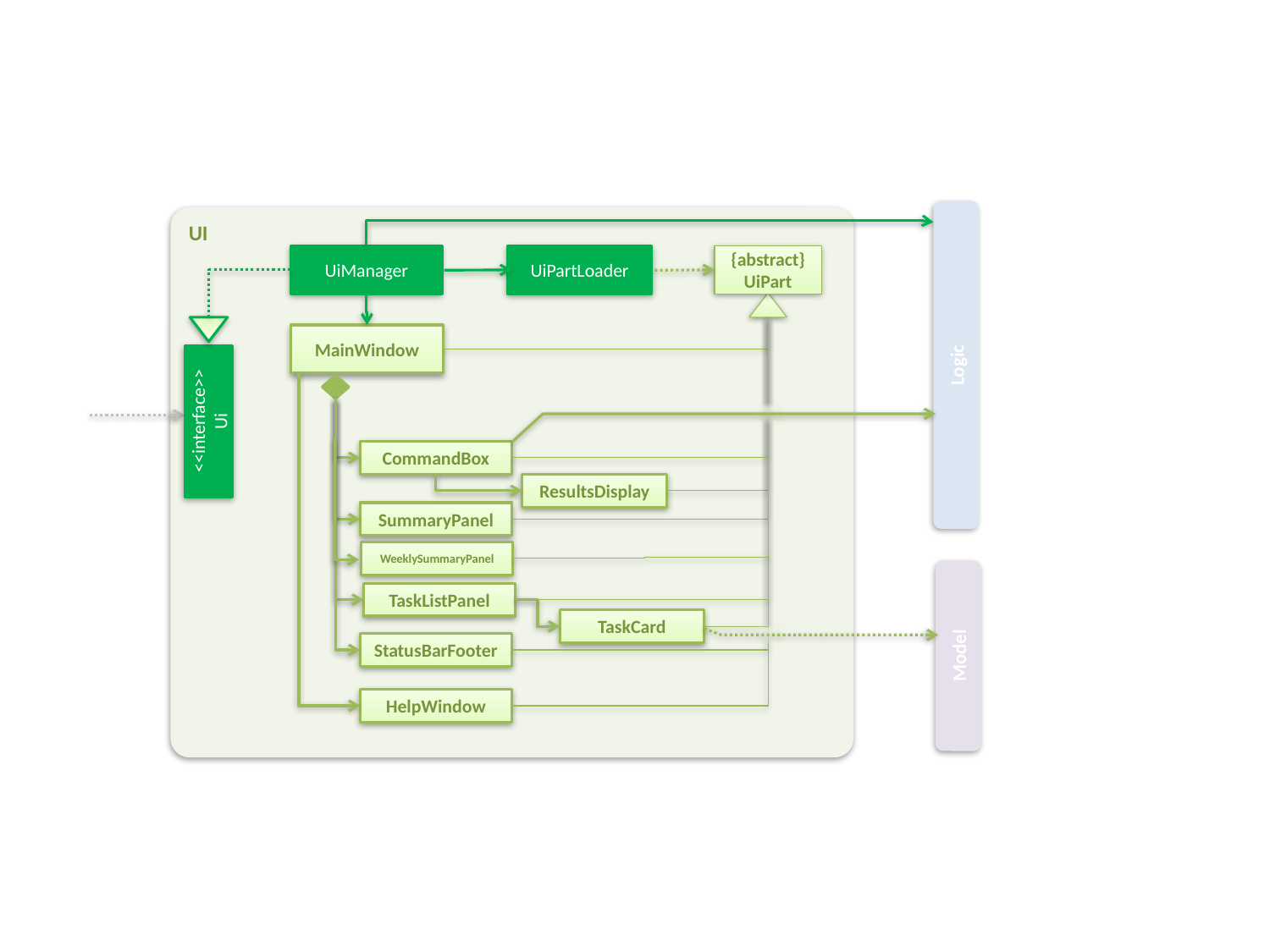

UI
UiManager
UiPartLoader
{abstract}
UiPart

MainWindow
Logic

<<interface>>
Ui

CommandBox
ResultsDisplay
SummaryPanel
WeeklySummaryPanel
TaskListPanel
TaskCard

Model
StatusBarFooter
HelpWindow